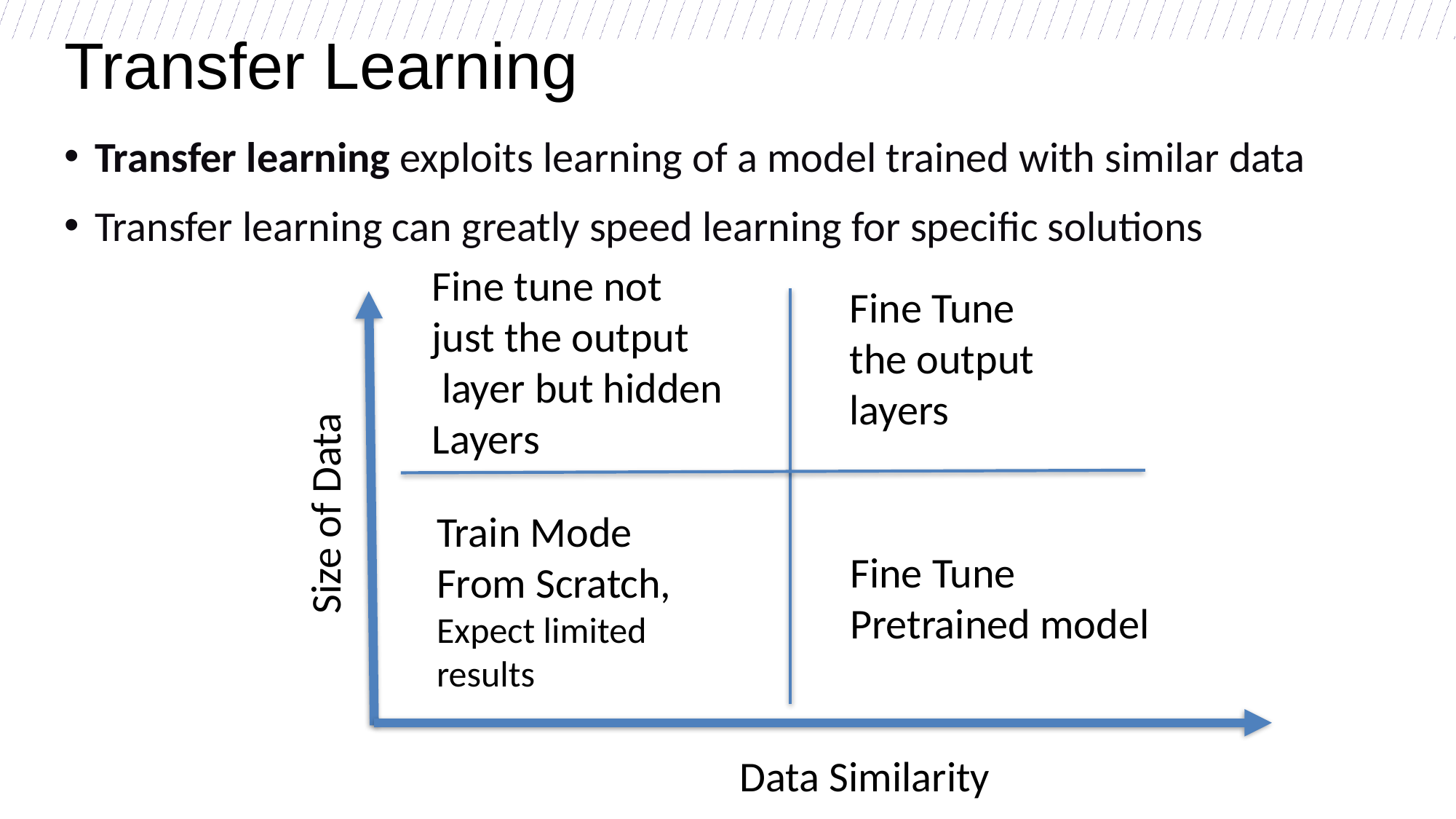

Transfer Learning
Transfer learning exploits learning of a model trained with similar data
Transfer learning can greatly speed learning for specific solutions

Fine tune not
just the output
 layer but hidden
Layers
Fine Tune
the output
layers
Size of Data
Train Mode
From Scratch,
Expect limited
results
Fine Tune
Pretrained model
Data Similarity